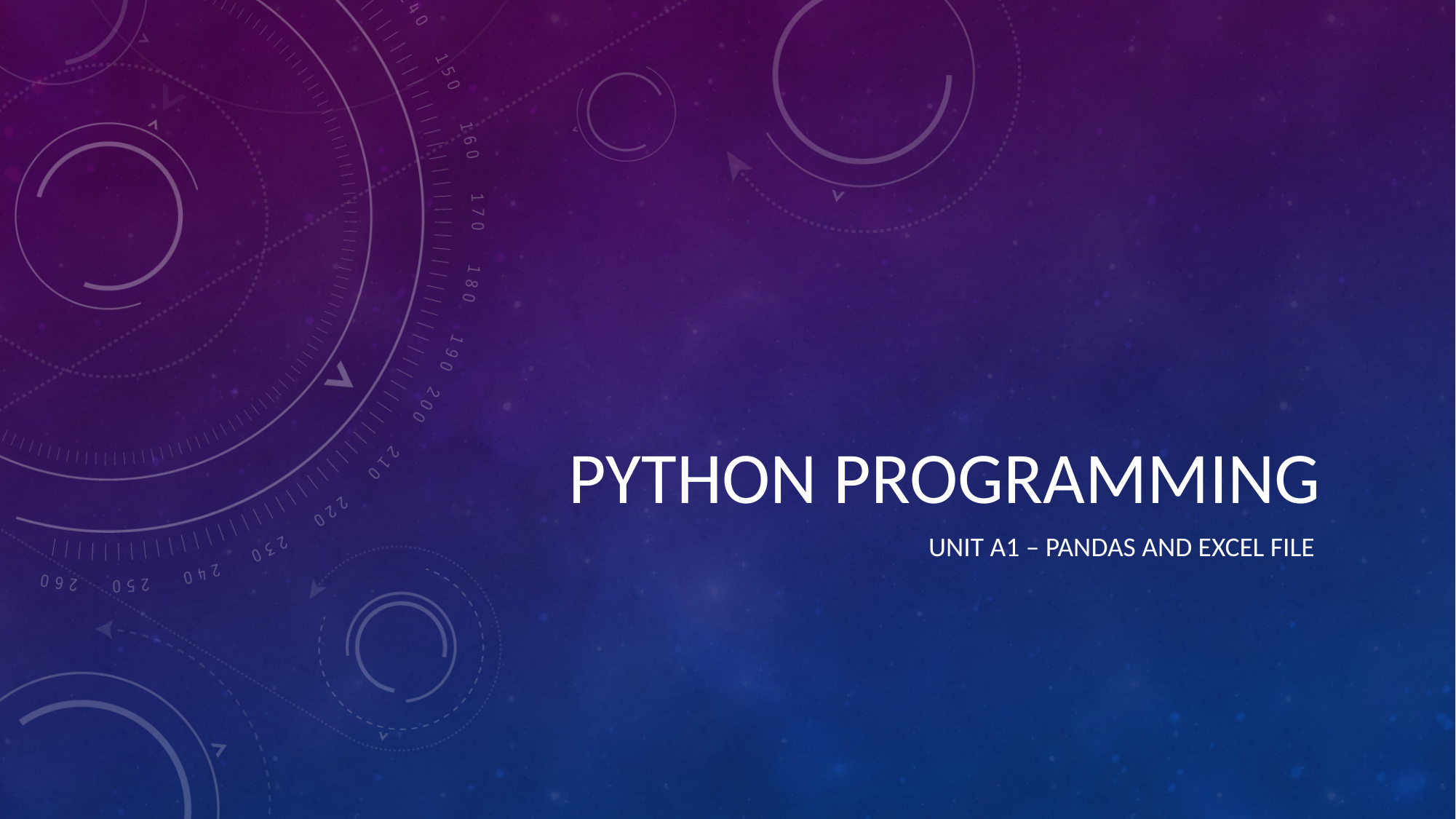

# Python programming
unit A1 – pandas and excel file